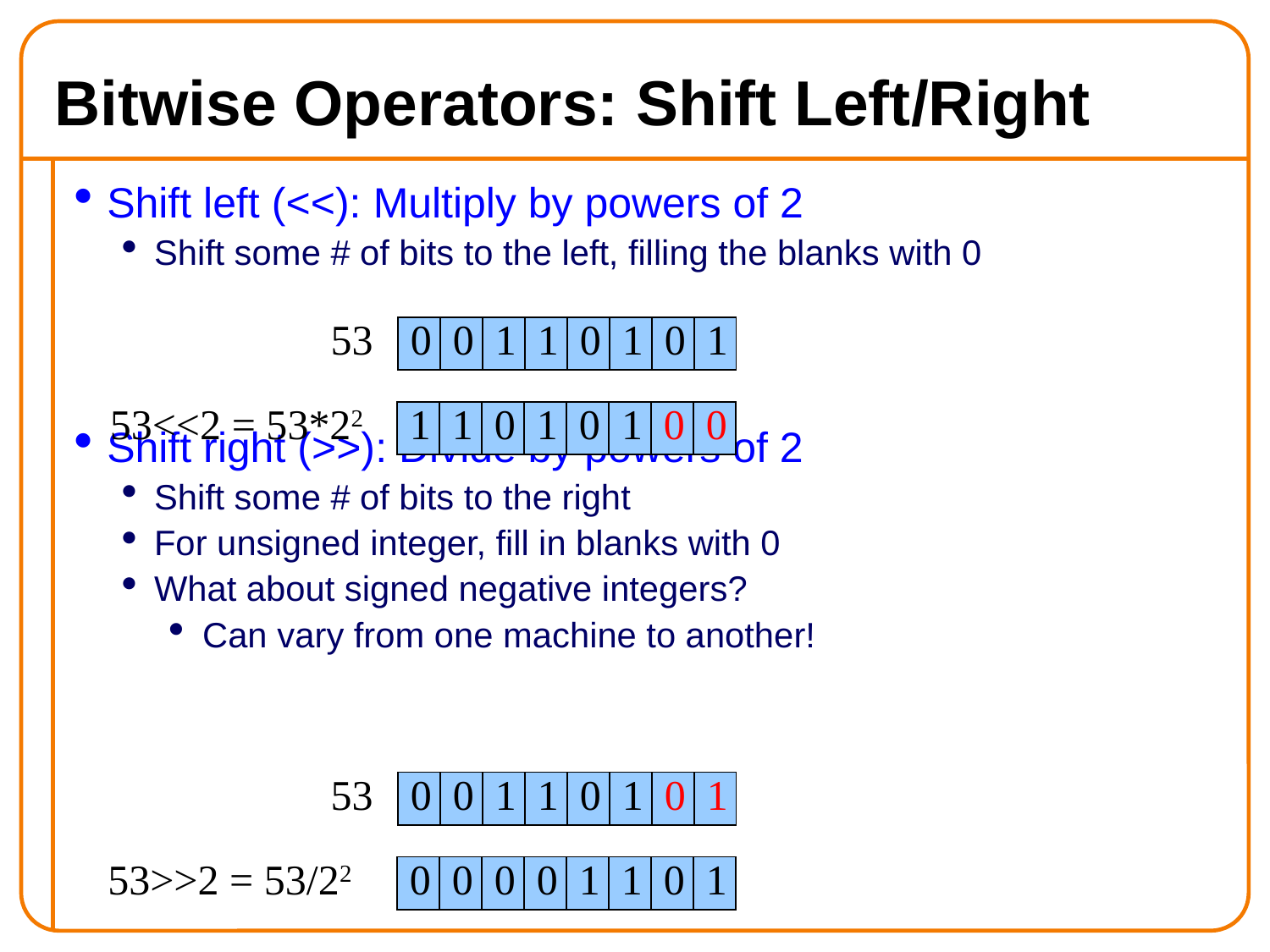

Bitwise Operators: Shift Left/Right
Shift left (<<): Multiply by powers of 2
Shift some # of bits to the left, filling the blanks with 0

Shift right (>>): Divide by powers of 2
Shift some # of bits to the right
For unsigned integer, fill in blanks with 0
What about signed negative integers?
Can vary from one machine to another!
53
0
0
1
1
0
1
0
1

53<<2 = 53*22
1
1
0
1
0
1
0
0

53
0
0
1
1
0
1
0
1

53>>2 = 53/22
0
0
0
0
1
1
0
1